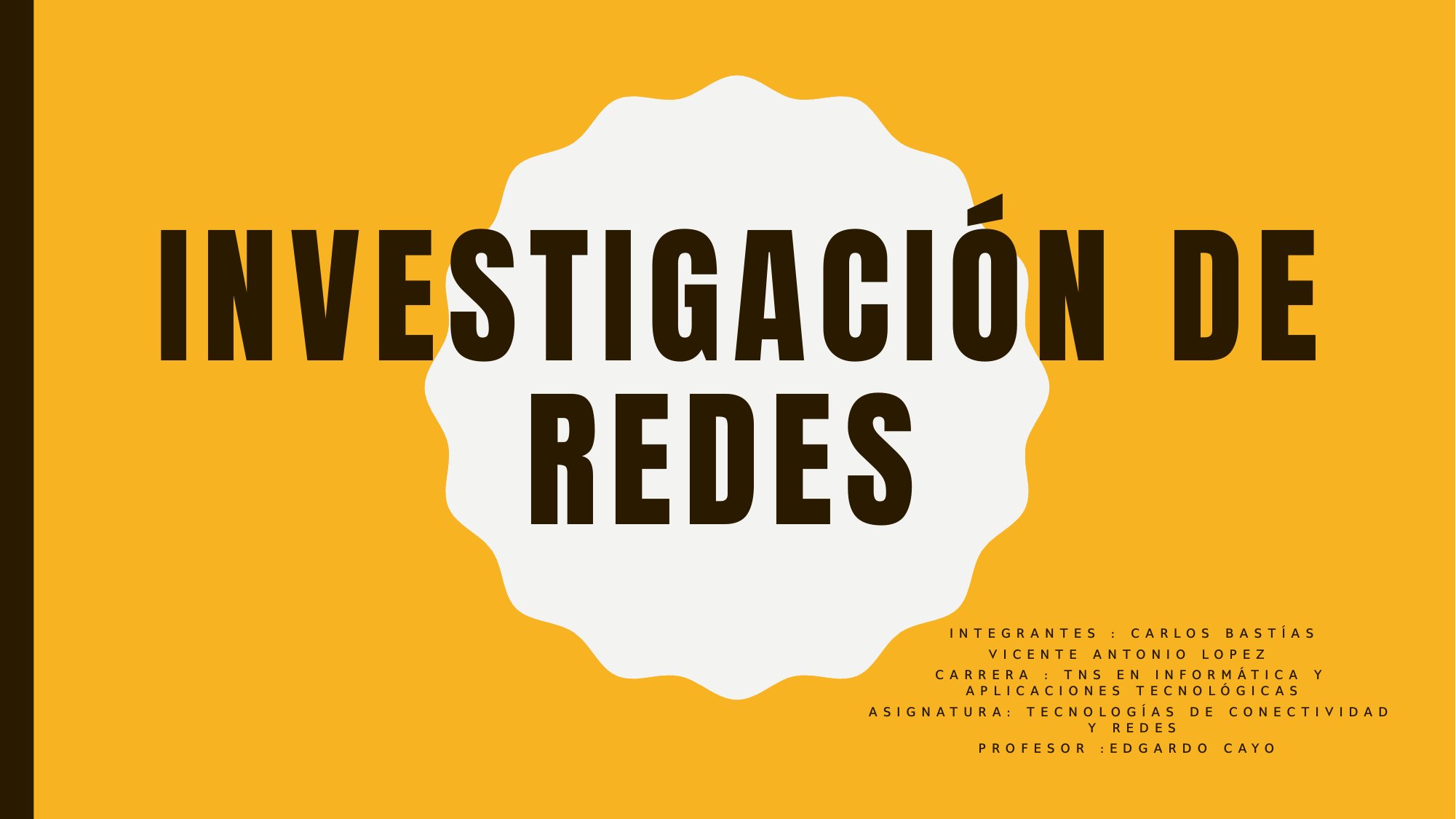

# Investigación de redes
Integrantes : Carlos bastías
Vicente Antonio lopez
Carrera : tns en informática y aplicaciones tecnológicas
Asignatura: tecnologías de conectividad  y redes
Profesor :Edgardo cayo